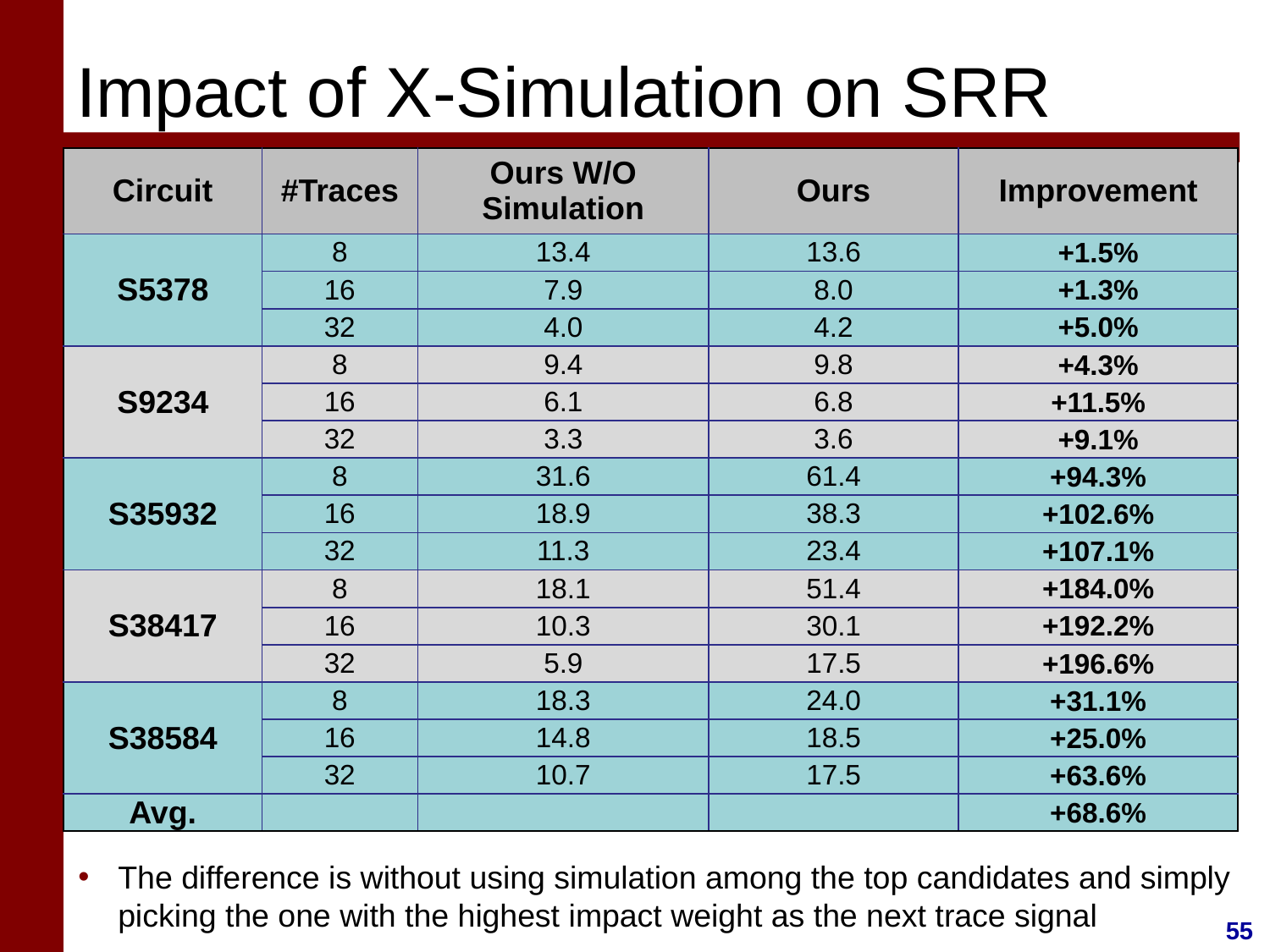

Impact of X-Simulation on SRR
| Circuit | #Traces | Ours W/O Simulation | Ours | Improvement |
| --- | --- | --- | --- | --- |
| S5378 | 8 | 13.4 | 13.6 | +1.5% |
|  | 16 | 7.9 | 8.0 | +1.3% |
|  | 32 | 4.0 | 4.2 | +5.0% |
| S9234 | 8 | 9.4 | 9.8 | +4.3% |
|  | 16 | 6.1 | 6.8 | +11.5% |
|  | 32 | 3.3 | 3.6 | +9.1% |
| S35932 | 8 | 31.6 | 61.4 | +94.3% |
|  | 16 | 18.9 | 38.3 | +102.6% |
|  | 32 | 11.3 | 23.4 | +107.1% |
| S38417 | 8 | 18.1 | 51.4 | +184.0% |
|  | 16 | 10.3 | 30.1 | +192.2% |
|  | 32 | 5.9 | 17.5 | +196.6% |
| S38584 | 8 | 18.3 | 24.0 | +31.1% |
|  | 16 | 14.8 | 18.5 | +25.0% |
|  | 32 | 10.7 | 17.5 | +63.6% |
| Avg. |  |  |  | +68.6% |
The difference is without using simulation among the top candidates and simply picking the one with the highest impact weight as the next trace signal